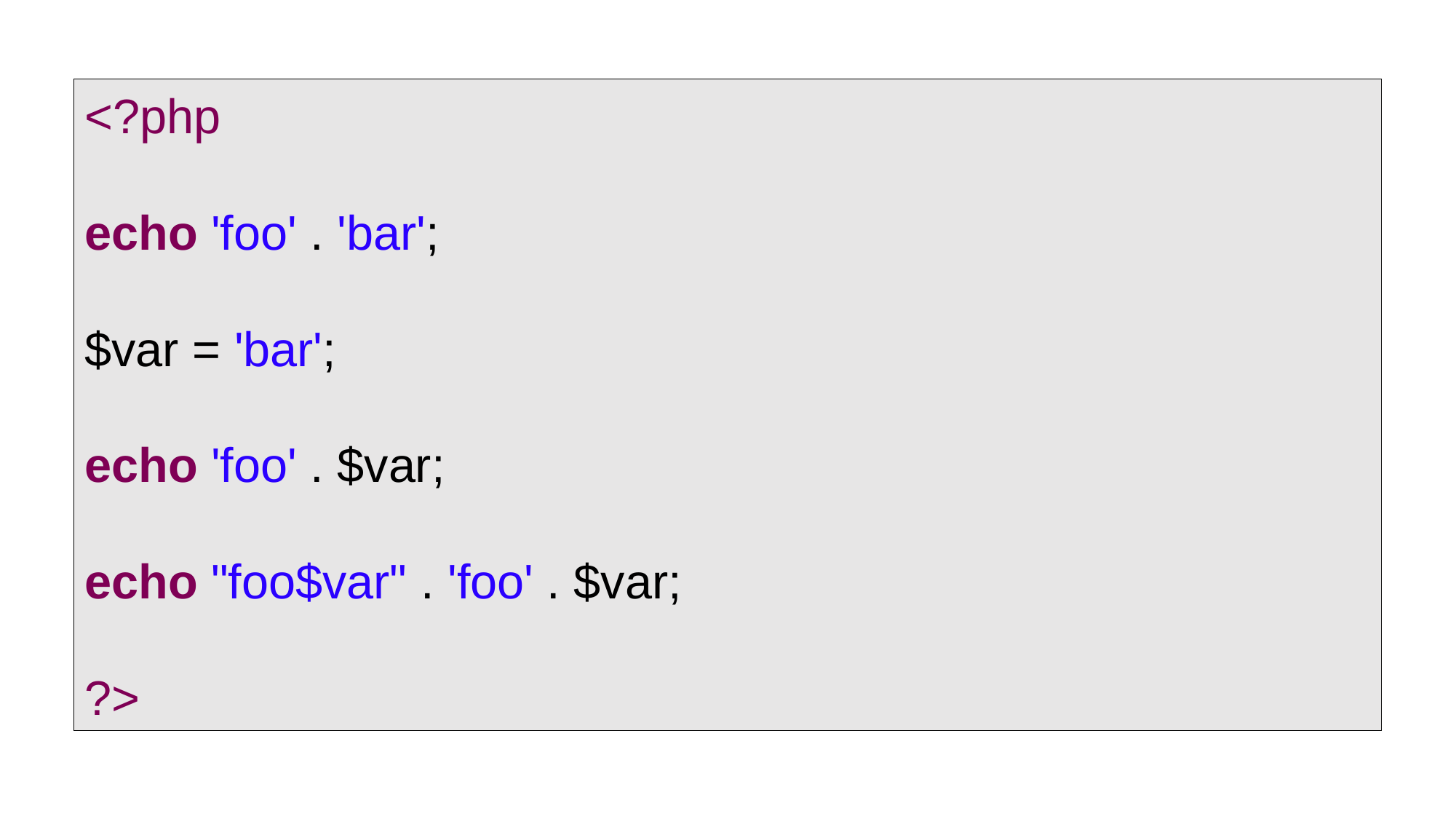

<?php

echo 'foo' . 'bar';

$var = 'bar';

echo 'foo' . $var;

echo "foo$var" . 'foo' . $var;

?>